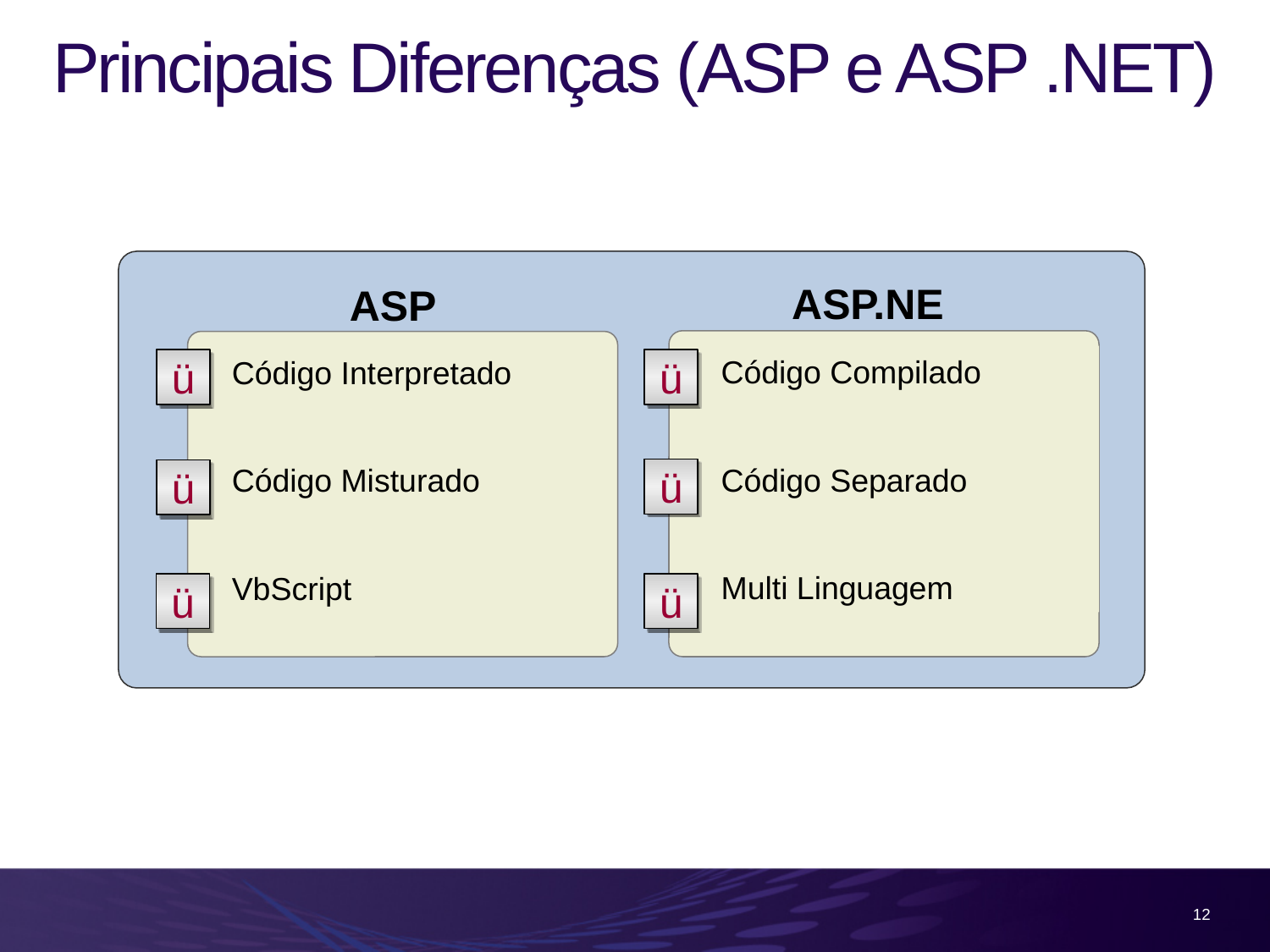

# Principais Diferenças (ASP e ASP .NET)

ASP.NET
ASP

Código Compilado

Código Separado

Multi Linguagem
Código Interpretado

Código Misturado

VbScript
ü
ü
ü
ü
ü
ü
12